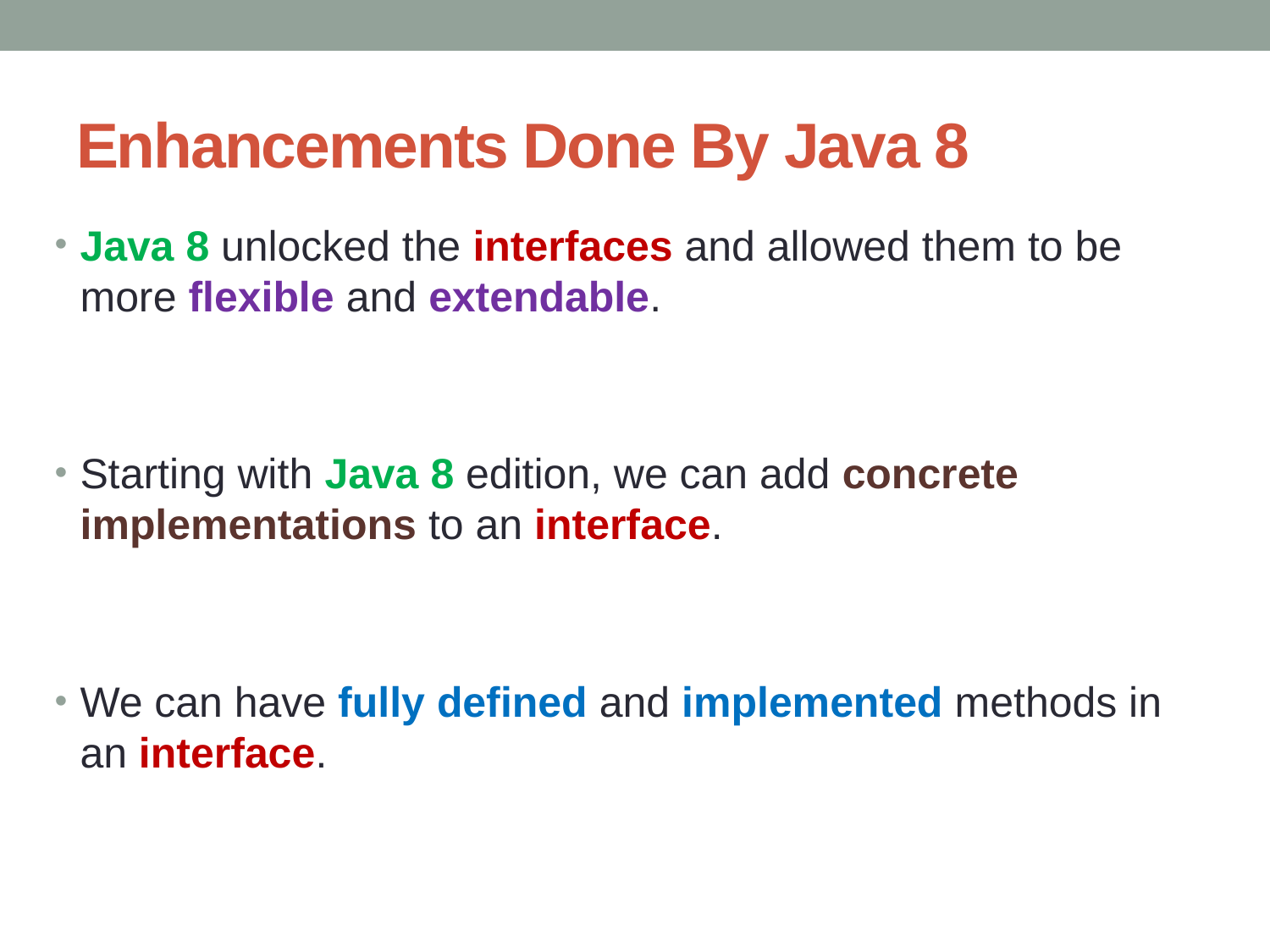

# Enhancements Done By Java 8
Java 8 unlocked the interfaces and allowed them to be more flexible and extendable.

Starting with Java 8 edition, we can add concrete implementations to an interface.

We can have fully defined and implemented methods in an interface.